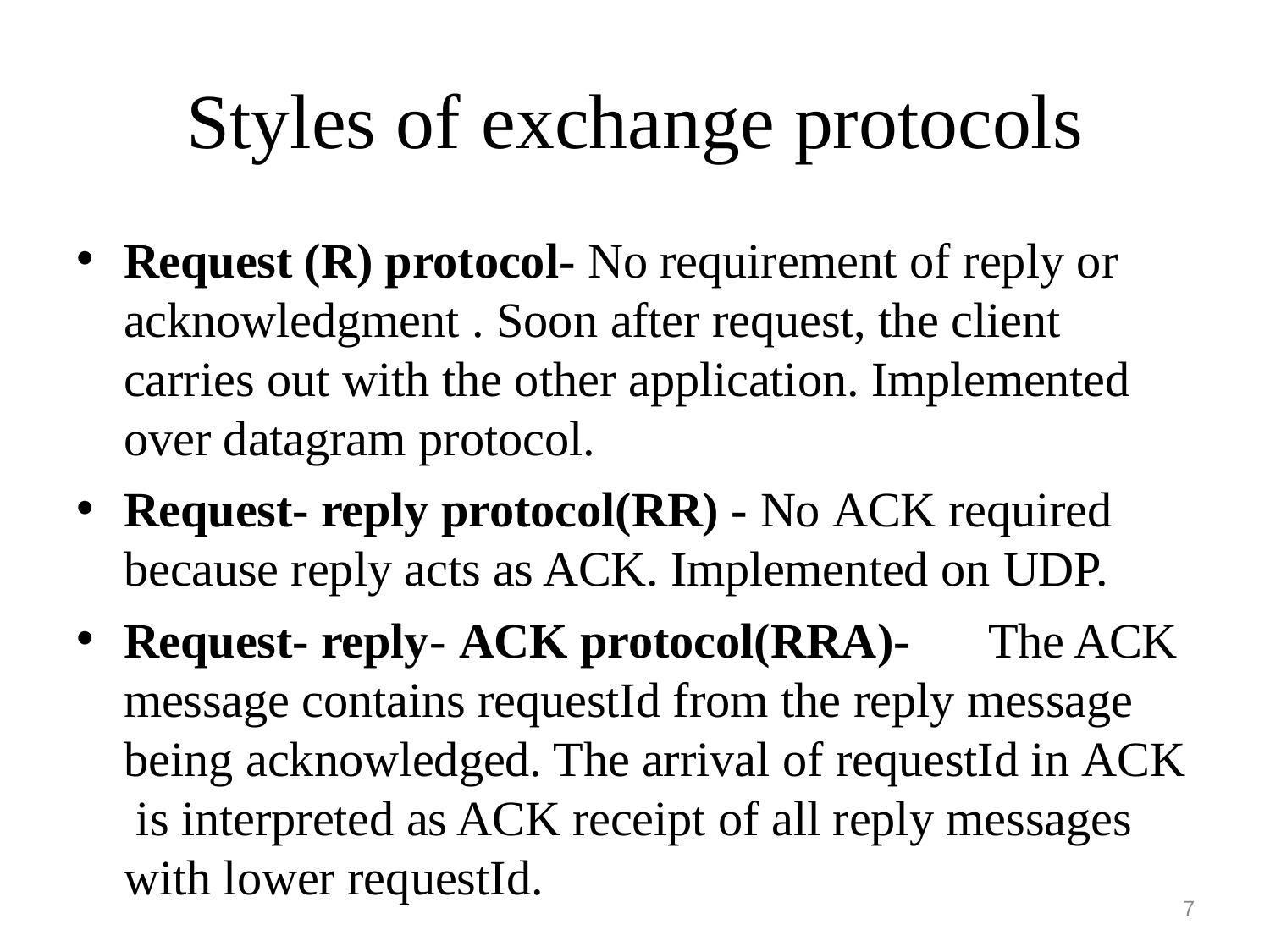

Styles of	exchange protocols
Request (R) protocol- No requirement of reply or  acknowledgment . Soon after request, the client  carries out with the other application. Implemented  over datagram protocol.
Request- reply protocol(RR) - No ACK required  because reply acts as ACK. Implemented on UDP.
Request- reply- ACK protocol(RRA)-	The ACK  message contains requestId from the reply message  being acknowledged. The arrival of requestId in ACK  is interpreted as ACK receipt of all reply messages  with lower requestId.
7